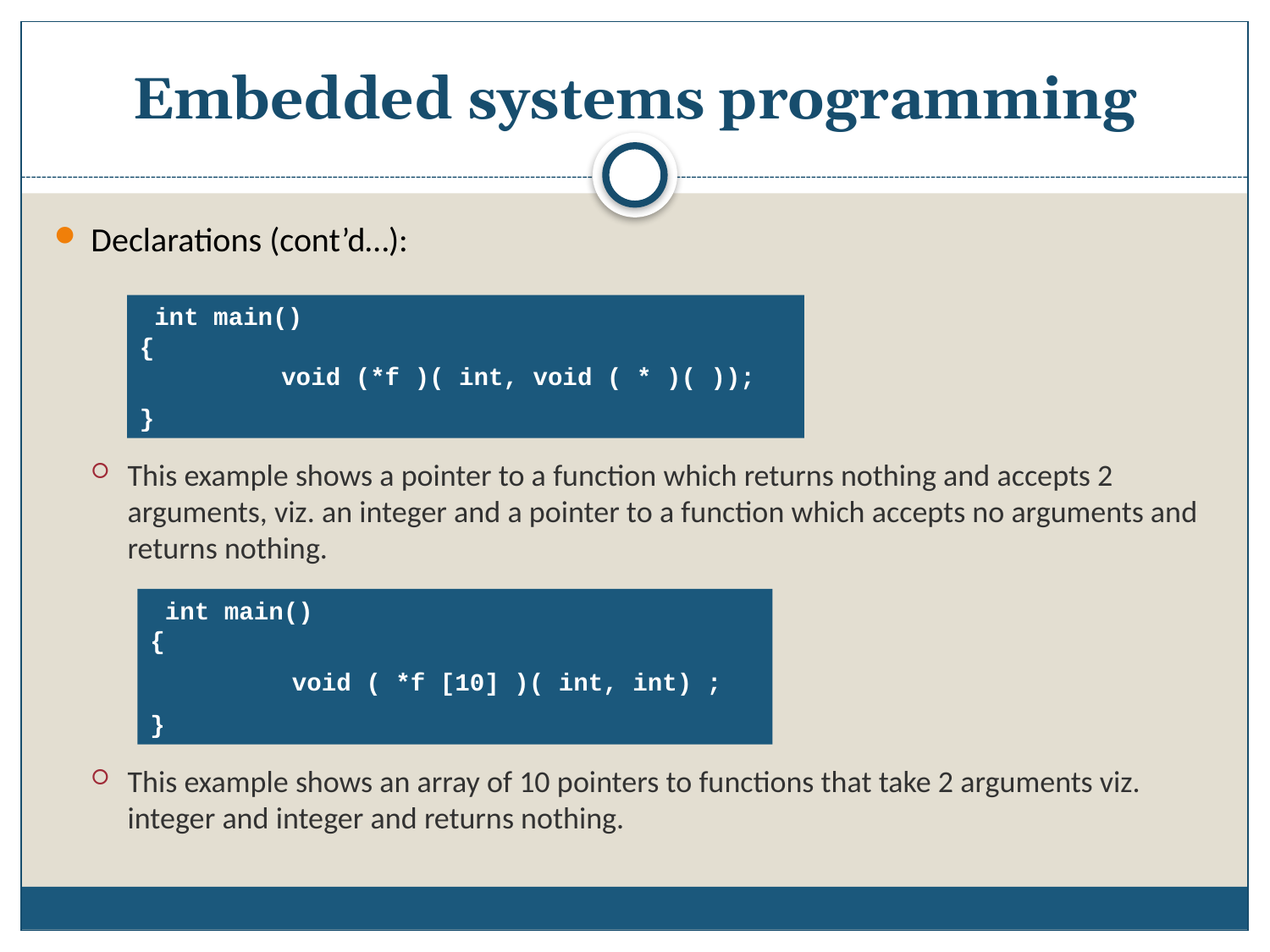

# Embedded systems programming
Declarations (cont’d…):

This example shows a pointer to a function which returns nothing and accepts 2 arguments, viz. an integer and a pointer to a function which accepts no arguments and returns nothing.

This example shows an array of 10 pointers to functions that take 2 arguments viz. integer and integer and returns nothing.

 int main()
{
	 void (*f )( int, void ( * )( ));
}
 int main()
{
	 void ( *f [10] )( int, int) ;
}